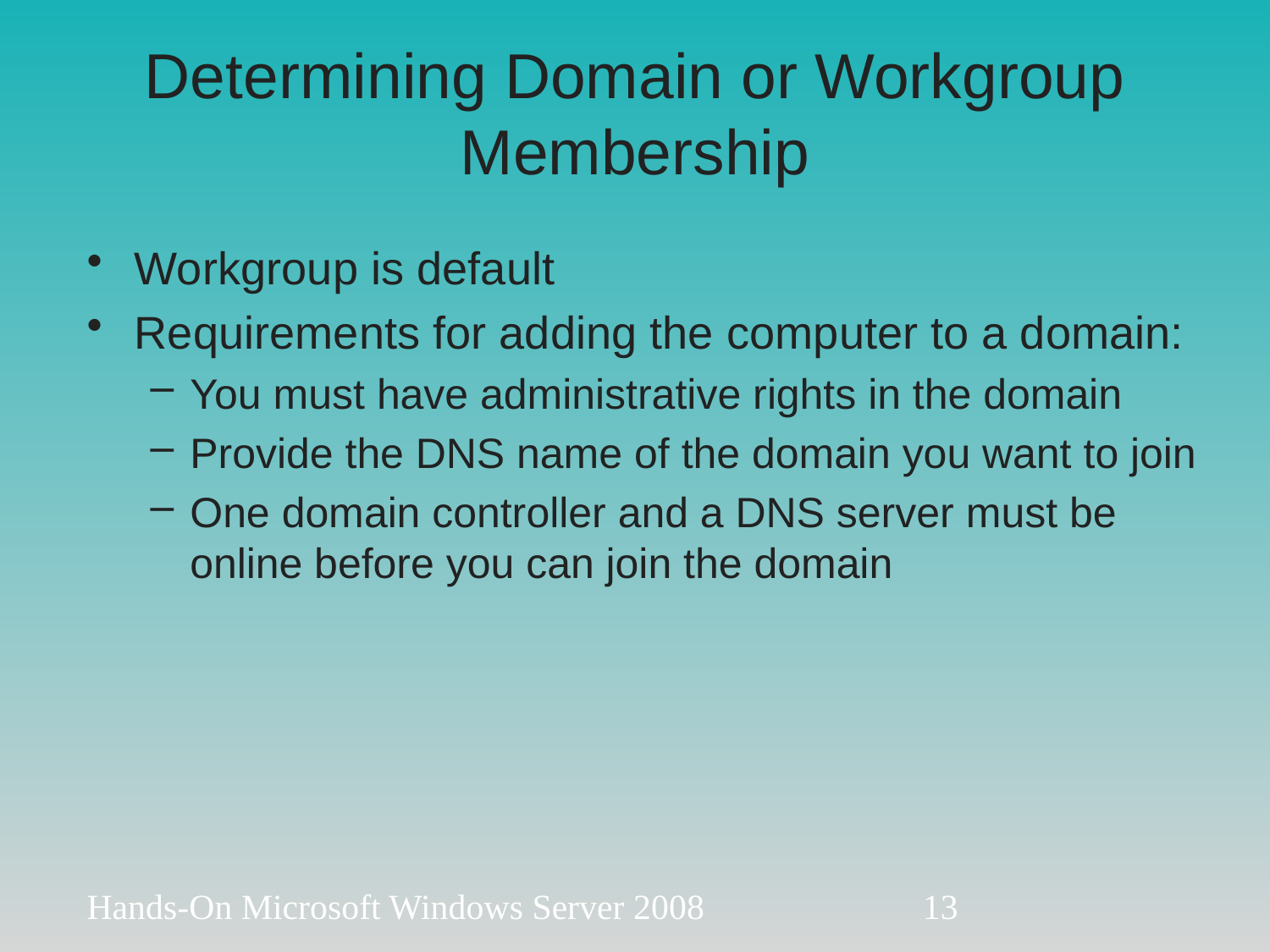

# Determining Domain or Workgroup Membership
Workgroup is default
Requirements for adding the computer to a domain:
You must have administrative rights in the domain
Provide the DNS name of the domain you want to join
One domain controller and a DNS server must be online before you can join the domain
Hands-On Microsoft Windows Server 2008
13